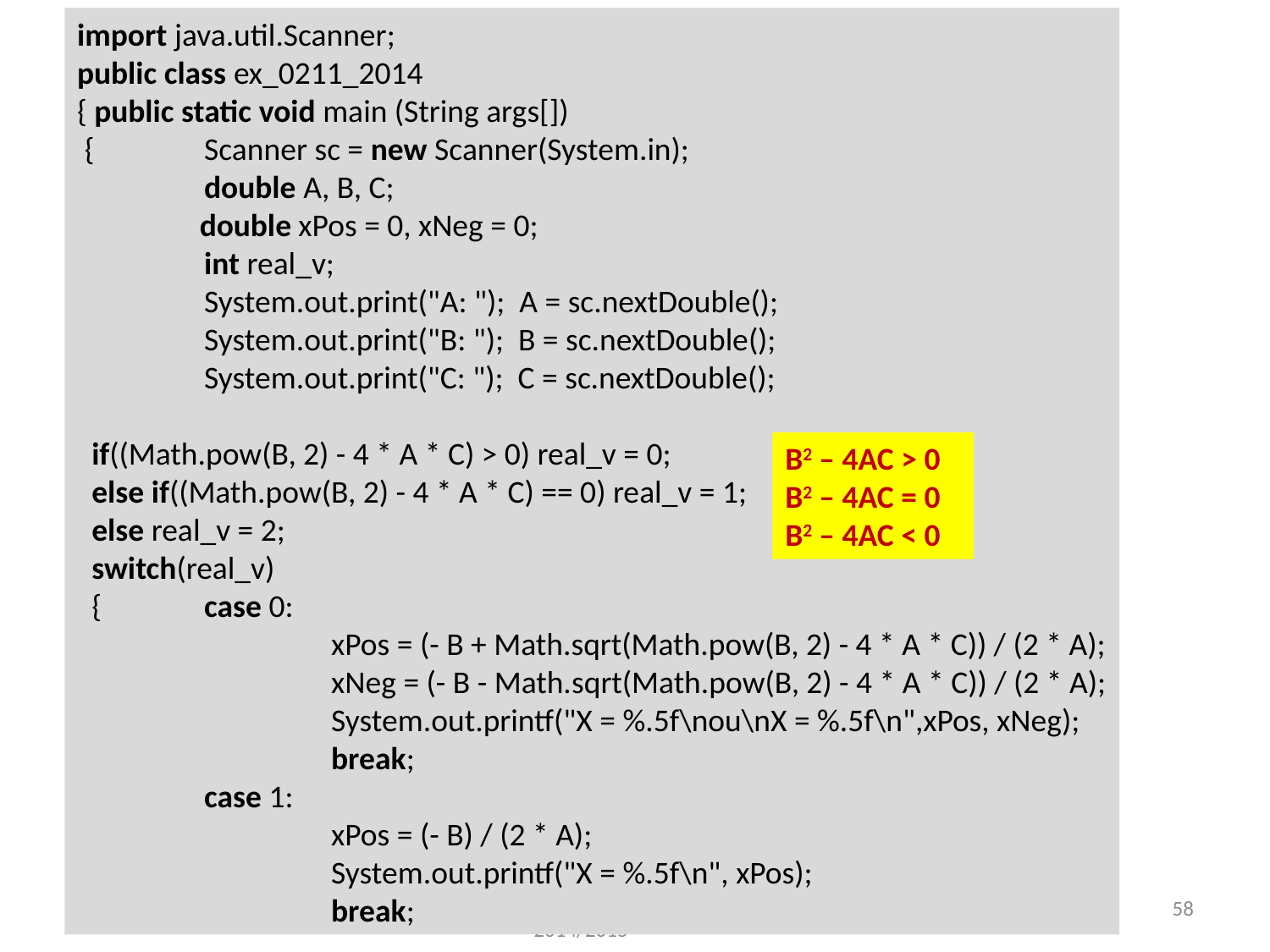

import java.util.Scanner;
public class ex_0211_2014
{ public static void main (String args[])
 {	Scanner sc = new Scanner(System.in);
    	double A, B, C;
                 double xPos = 0, xNeg = 0;
  	int real_v;
  	System.out.print("A: ");  A = sc.nextDouble();
  	System.out.print("B: ");  B = sc.nextDouble();
  	System.out.print("C: ");  C = sc.nextDouble();

  if((Math.pow(B, 2) - 4 * A * C) > 0) real_v = 0;
  else if((Math.pow(B, 2) - 4 * A * C) == 0) real_v = 1;
  else real_v = 2;
  switch(real_v)
  {	case 0:
    		xPos = (- B + Math.sqrt(Math.pow(B, 2) - 4 * A * C)) / (2 * A);
    		xNeg = (- B - Math.sqrt(Math.pow(B, 2) - 4 * A * C)) / (2 * A);
    		System.out.printf("X = %.5f\nou\nX = %.5f\n",xPos, xNeg);
    		break;
   	case 1:
    		xPos = (- B) / (2 * A);
    		System.out.printf("X = %.5f\n", xPos);
    		break;
B2 – 4AC > 0
B2 – 4AC = 0
B2 – 4AC < 0
Valeri Skliarov                                                                      2014/2015
58